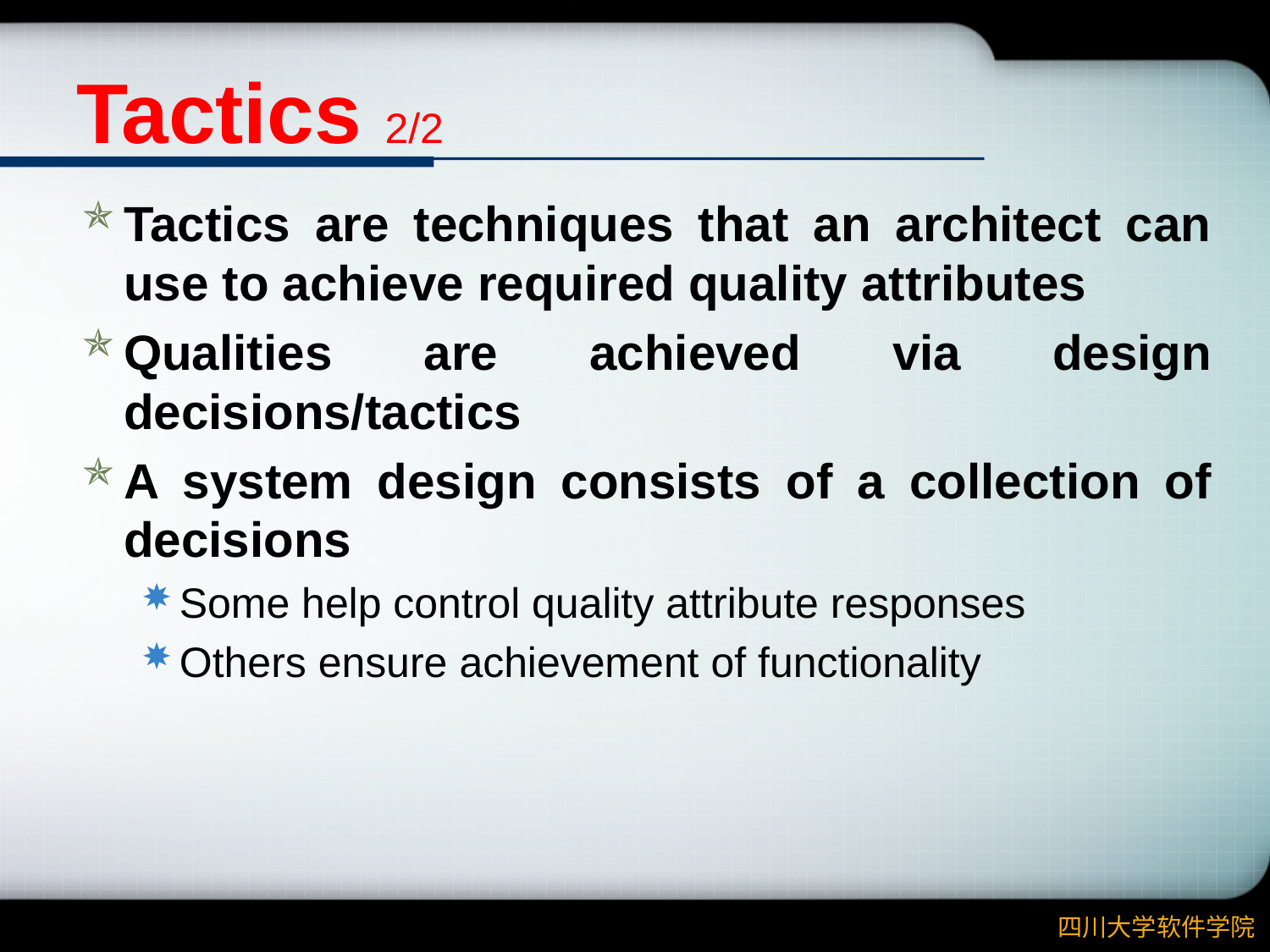

# Tactics 2/2
Tactics are techniques that an architect can use to achieve required quality attributes
Qualities are achieved via design decisions/tactics
A system design consists of a collection of decisions
Some help control quality attribute responses
Others ensure achievement of functionality